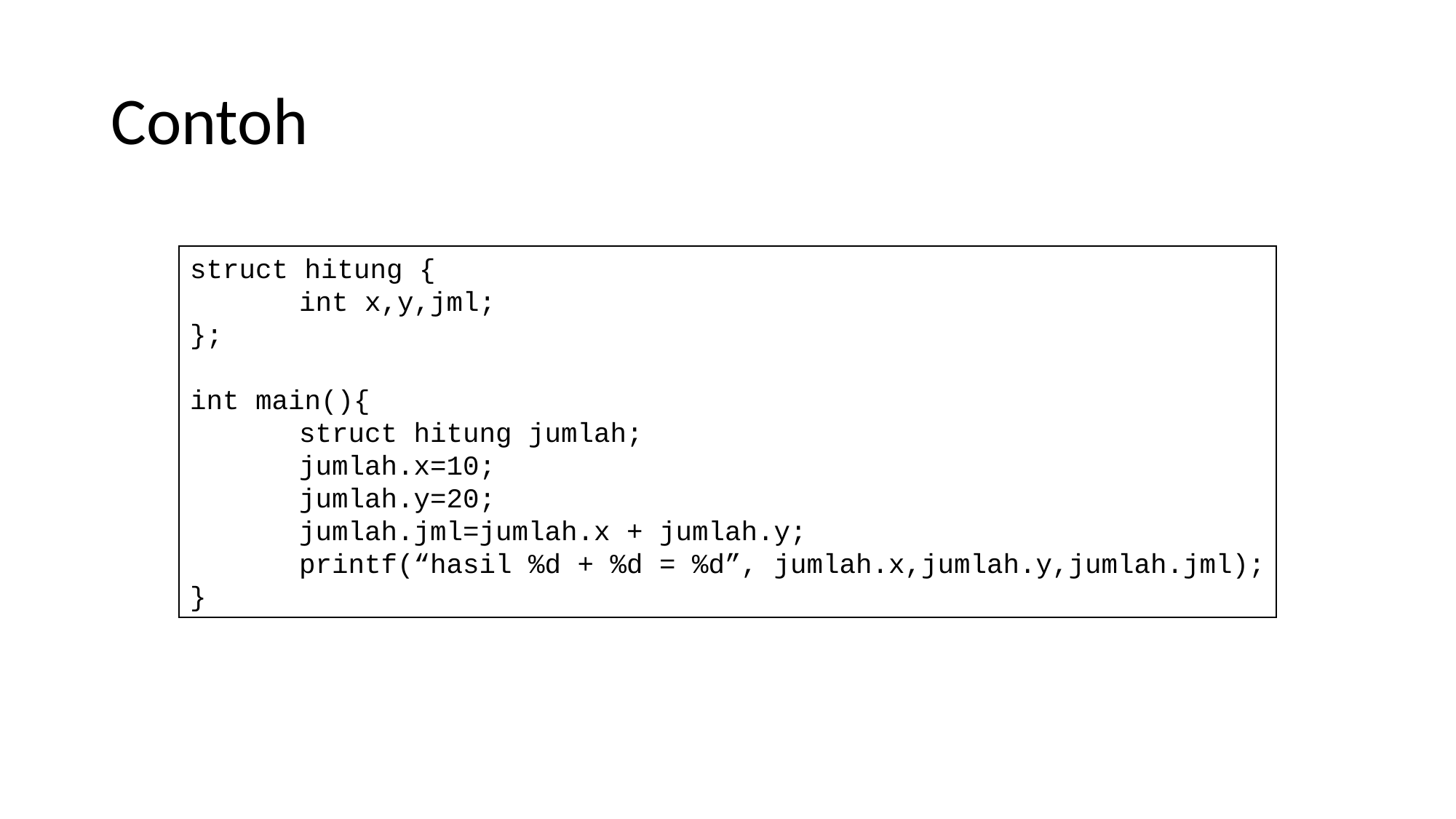

# Contoh

struct hitung {
	int x,y,jml;
};

int main(){
	struct hitung jumlah;
	jumlah.x=10;
	jumlah.y=20;
	jumlah.jml=jumlah.x + jumlah.y;
	printf(“hasil %d + %d = %d”, jumlah.x,jumlah.y,jumlah.jml);
}